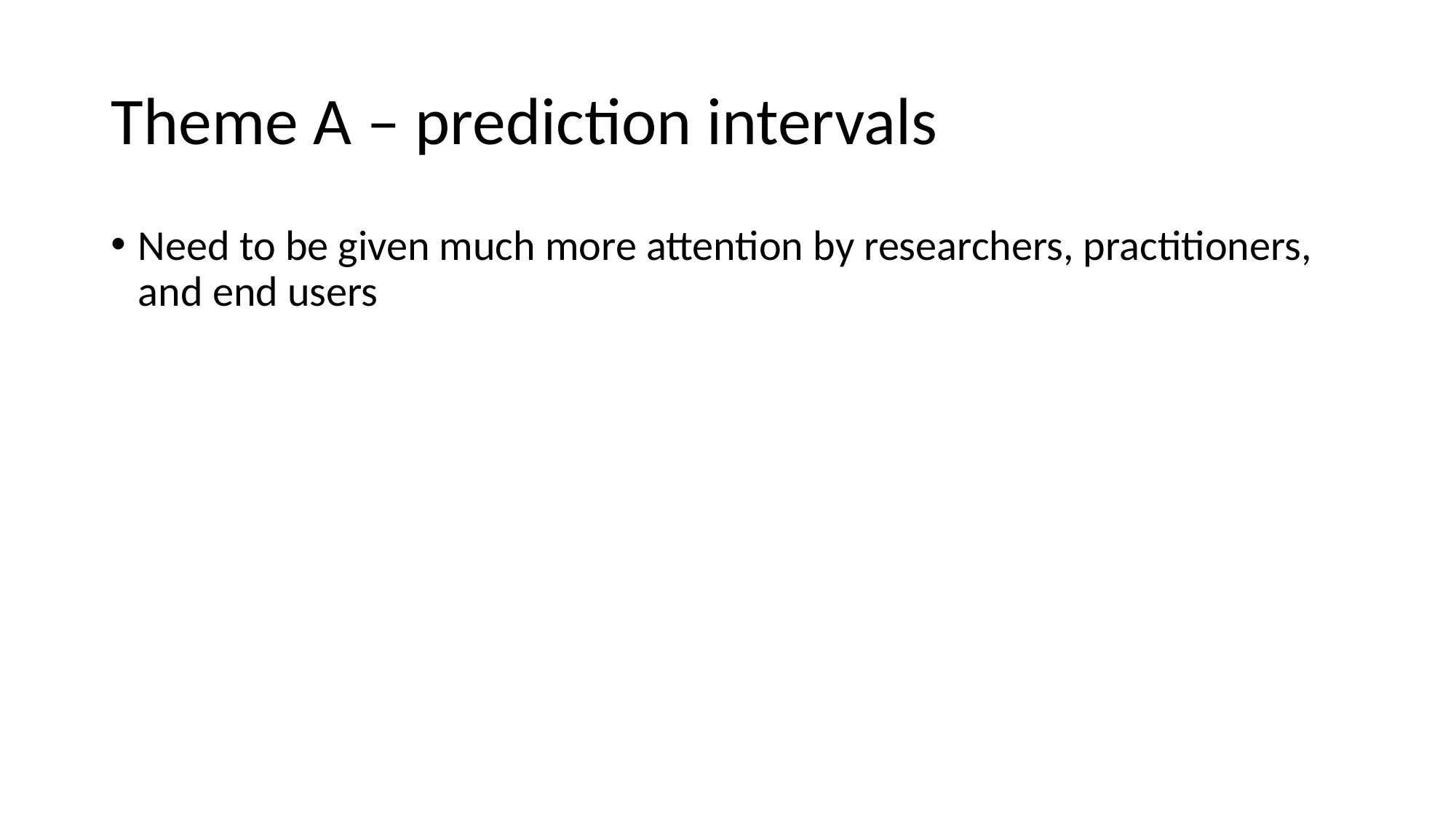

# Theme A – prediction intervals
Need to be given much more attention by researchers, practitioners, and end users